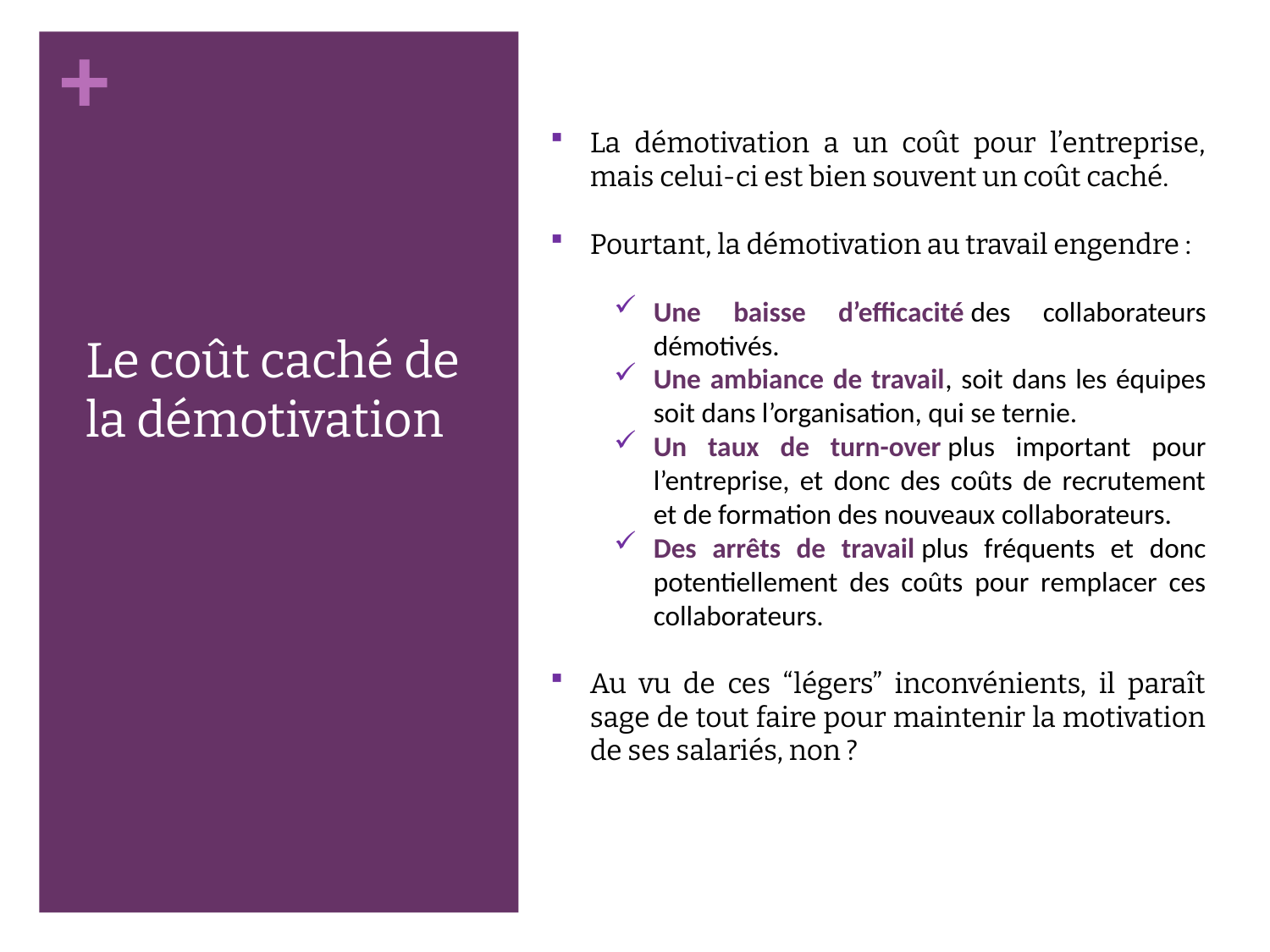

+
La démotivation a un coût pour l’entreprise, mais celui-ci est bien souvent un coût caché.

Pourtant, la démotivation au travail engendre :

Une baisse d’efficacité des collaborateurs démotivés.
Une ambiance de travail, soit dans les équipes soit dans l’organisation, qui se ternie.
Un taux de turn-over plus important pour l’entreprise, et donc des coûts de recrutement et de formation des nouveaux collaborateurs.
Des arrêts de travail plus fréquents et donc potentiellement des coûts pour remplacer ces collaborateurs.

Au vu de ces “légers” inconvénients, il paraît sage de tout faire pour maintenir la motivation de ses salariés, non ?
Le coût caché de la démotivation